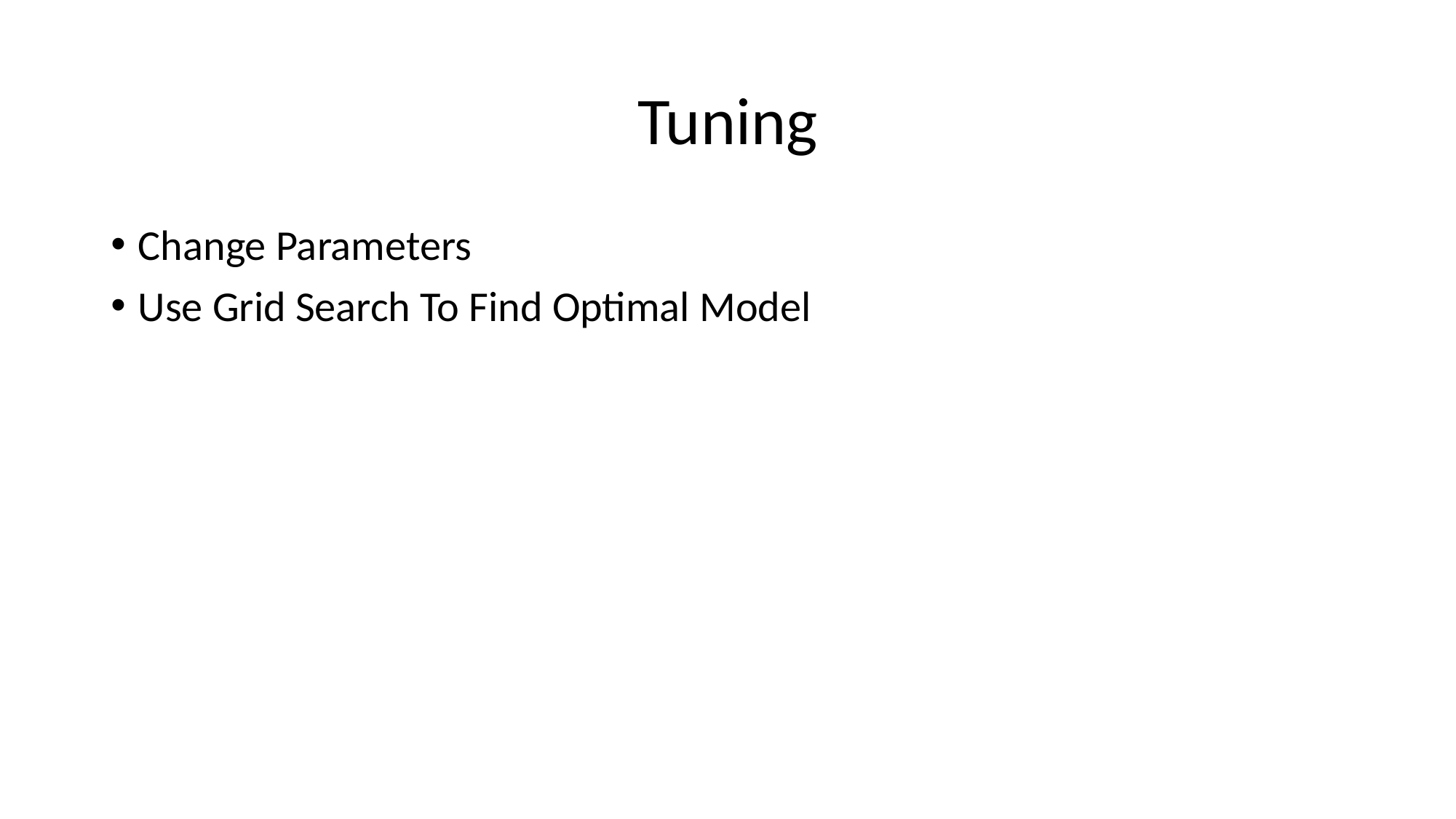

# Tuning
Change Parameters
Use Grid Search To Find Optimal Model